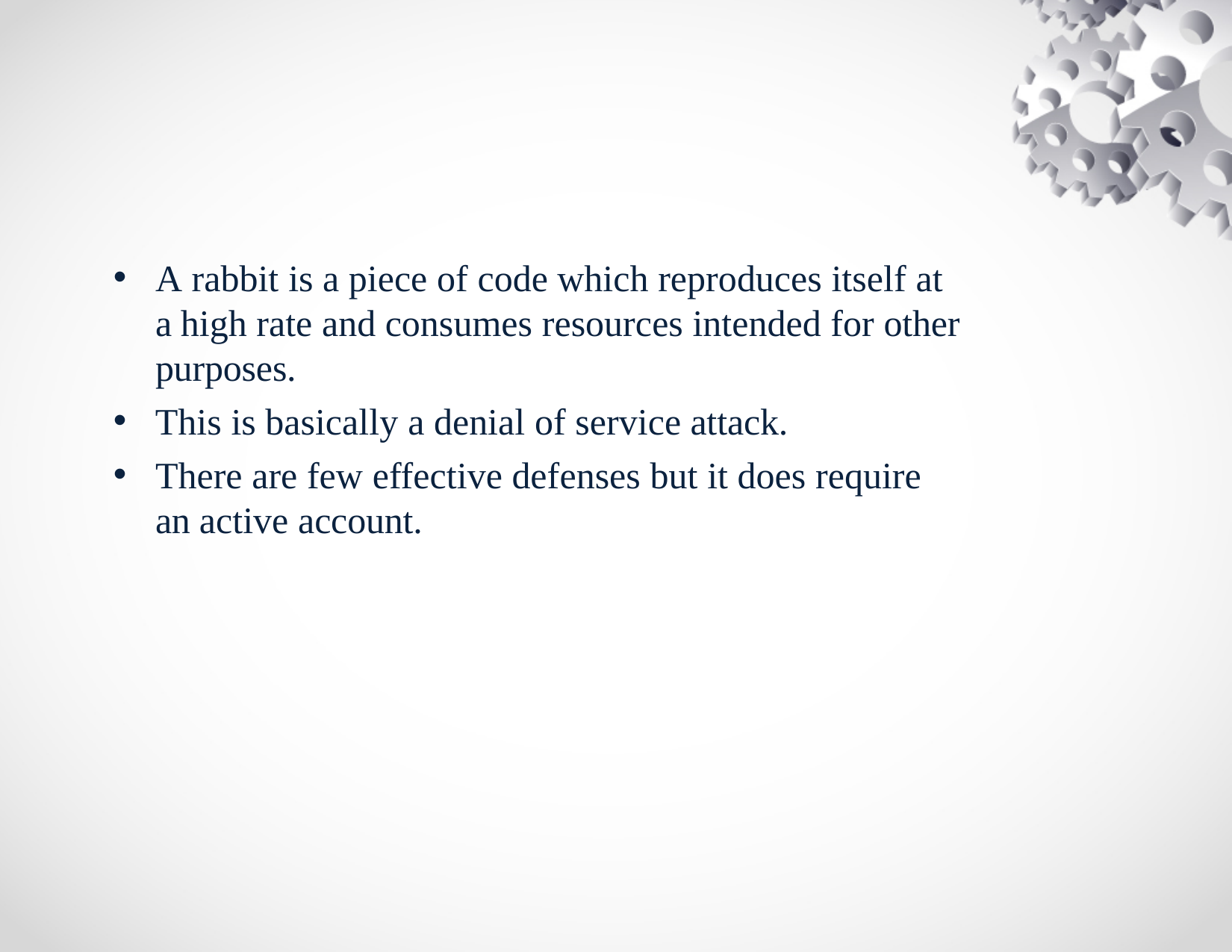

A rabbit is a piece of code which reproduces itself at a high rate and consumes resources intended for other purposes.
This is basically a denial of service attack.
There are few effective defenses but it does require an active account.